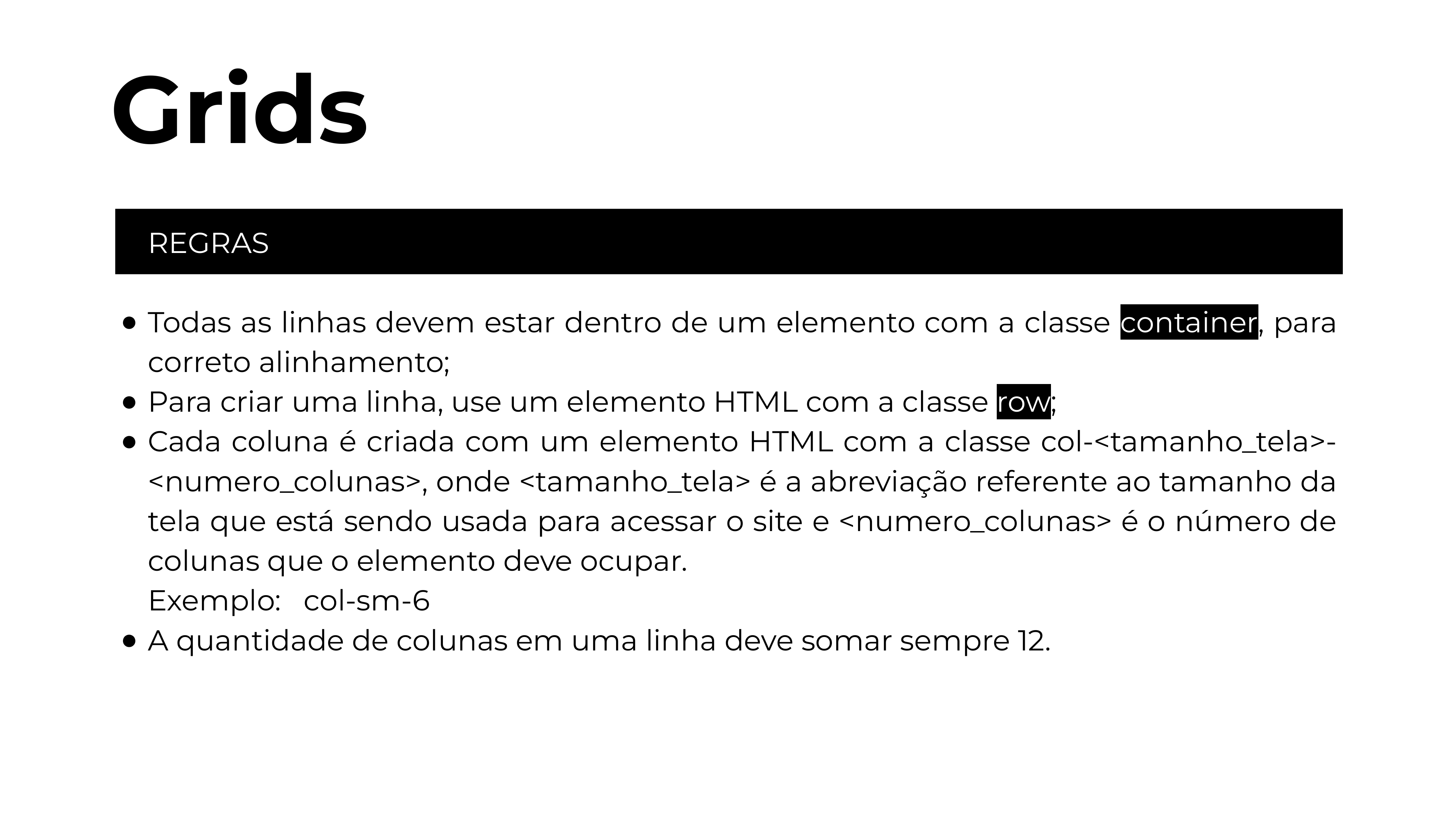

Grids
REGRAS
Todas as linhas devem estar dentro de um elemento com a classe container, para correto alinhamento;
Para criar uma linha, use um elemento HTML com a classe row;
Cada coluna é criada com um elemento HTML com a classe col-<tamanho_tela>-<numero_colunas>, onde <tamanho_tela> é a abreviação referente ao tamanho da tela que está sendo usada para acessar o site e <numero_colunas> é o número de colunas que o elemento deve ocupar.
Exemplo:   col-sm-6
A quantidade de colunas em uma linha deve somar sempre 12.